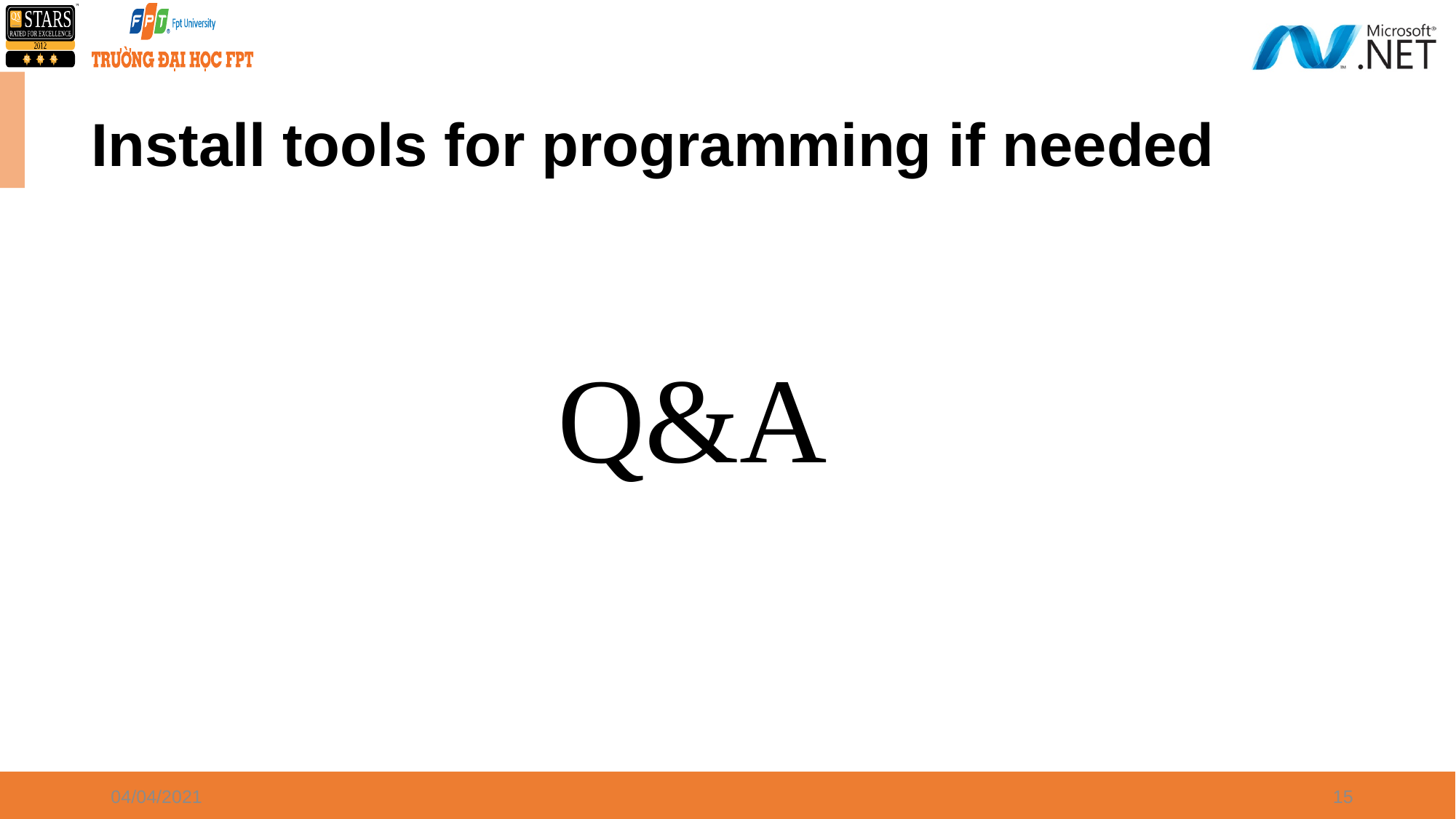

# Install tools for programming if needed
Q&A
04/04/2021
15